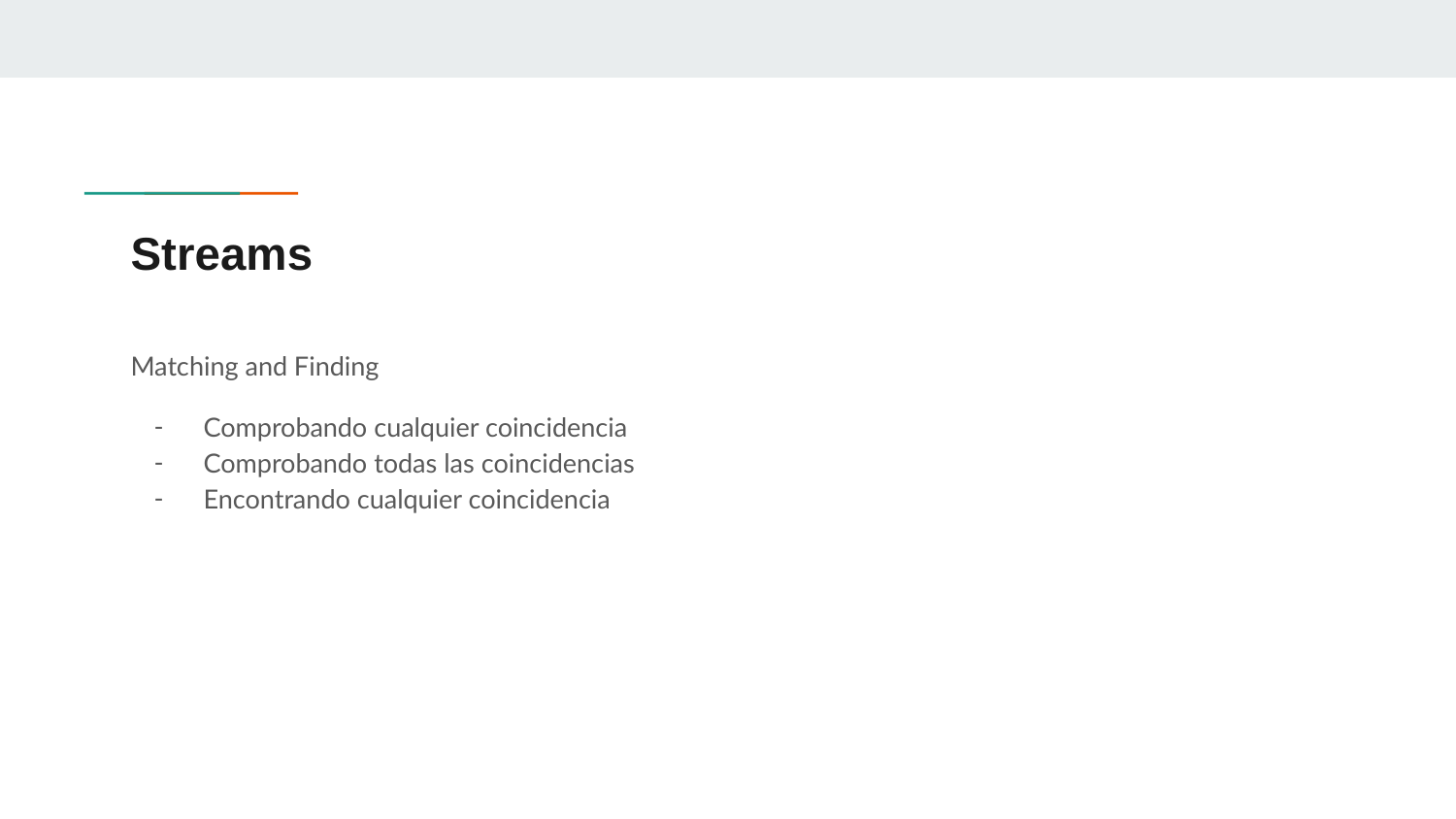

# Streams
Matching and Finding
Comprobando cualquier coincidencia
Comprobando todas las coincidencias
Encontrando cualquier coincidencia